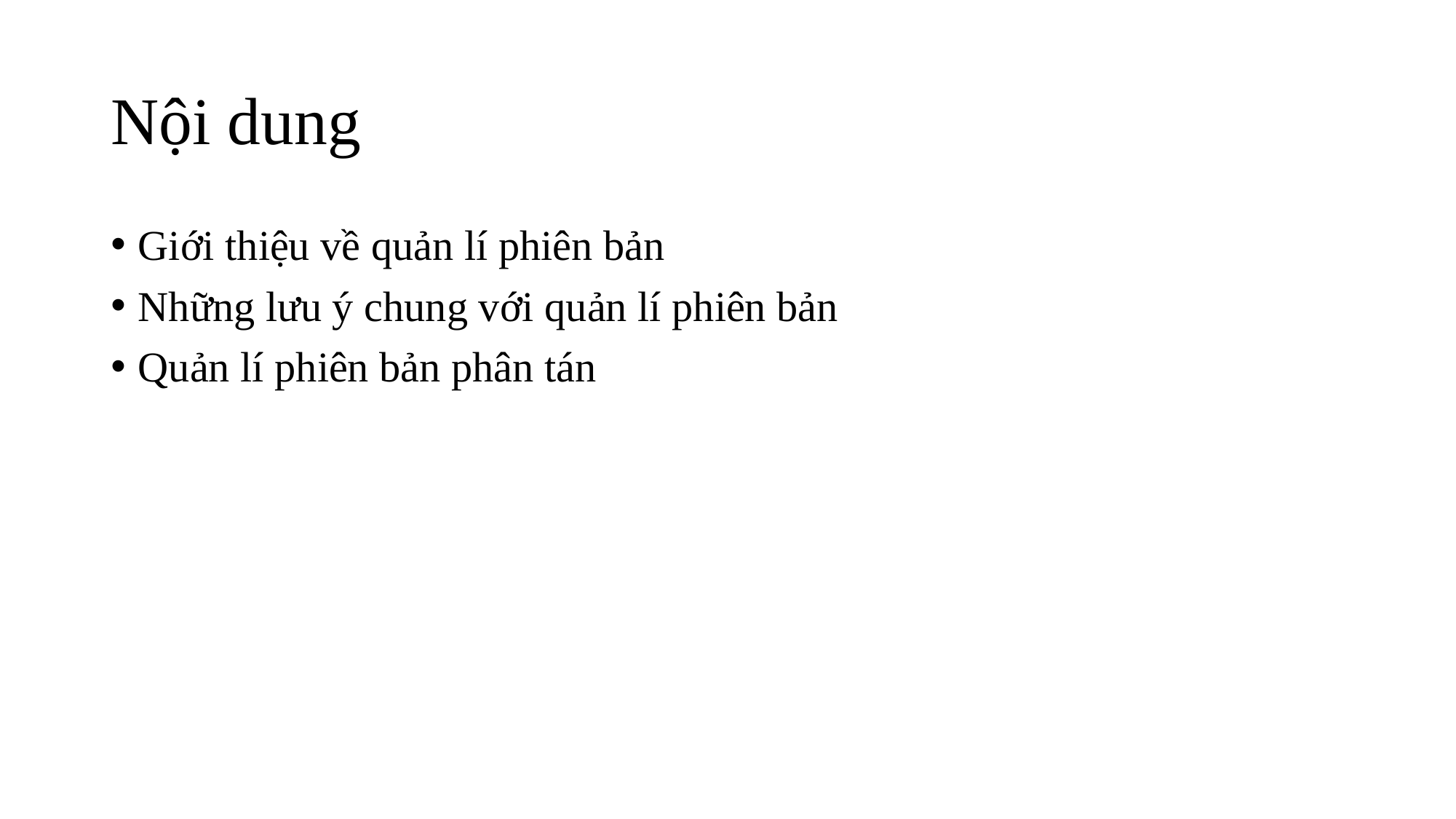

# Nội dung
Giới thiệu về quản lí phiên bản
Những lưu ý chung với quản lí phiên bản
Quản lí phiên bản phân tán